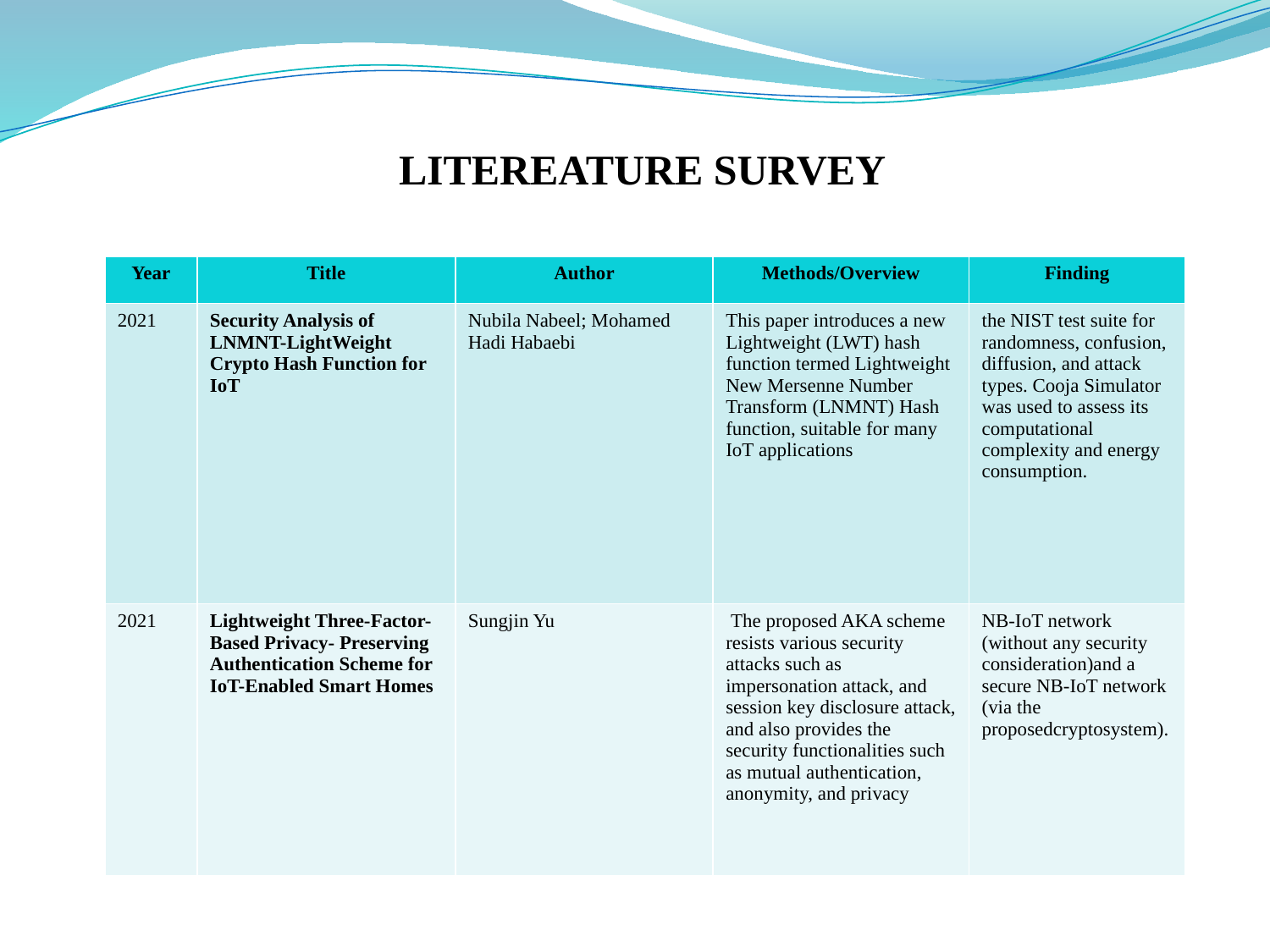

LITEREATURE SURVEY
| Year | Title | Author | Methods/Overview | Finding |
| --- | --- | --- | --- | --- |
| 2021 | Security Analysis of LNMNT-LightWeight Crypto Hash Function for IoT | Nubila Nabeel; Mohamed Hadi Habaebi | This paper introduces a new Lightweight (LWT) hash function termed Lightweight New Mersenne Number Transform (LNMNT) Hash function, suitable for many IoT applications | the NIST test suite for randomness, confusion, diffusion, and attack types. Cooja Simulator was used to assess its computational complexity and energy consumption. |
| 2021 | Lightweight Three-Factor-Based Privacy- Preserving Authentication Scheme for IoT-Enabled Smart Homes | Sungjin Yu | The proposed AKA scheme resists various security attacks such as impersonation attack, and session key disclosure attack, and also provides the security functionalities such as mutual authentication, anonymity, and privacy | NB-IoT network (without any security consideration)and a secure NB-IoT network (via the proposedcryptosystem). |